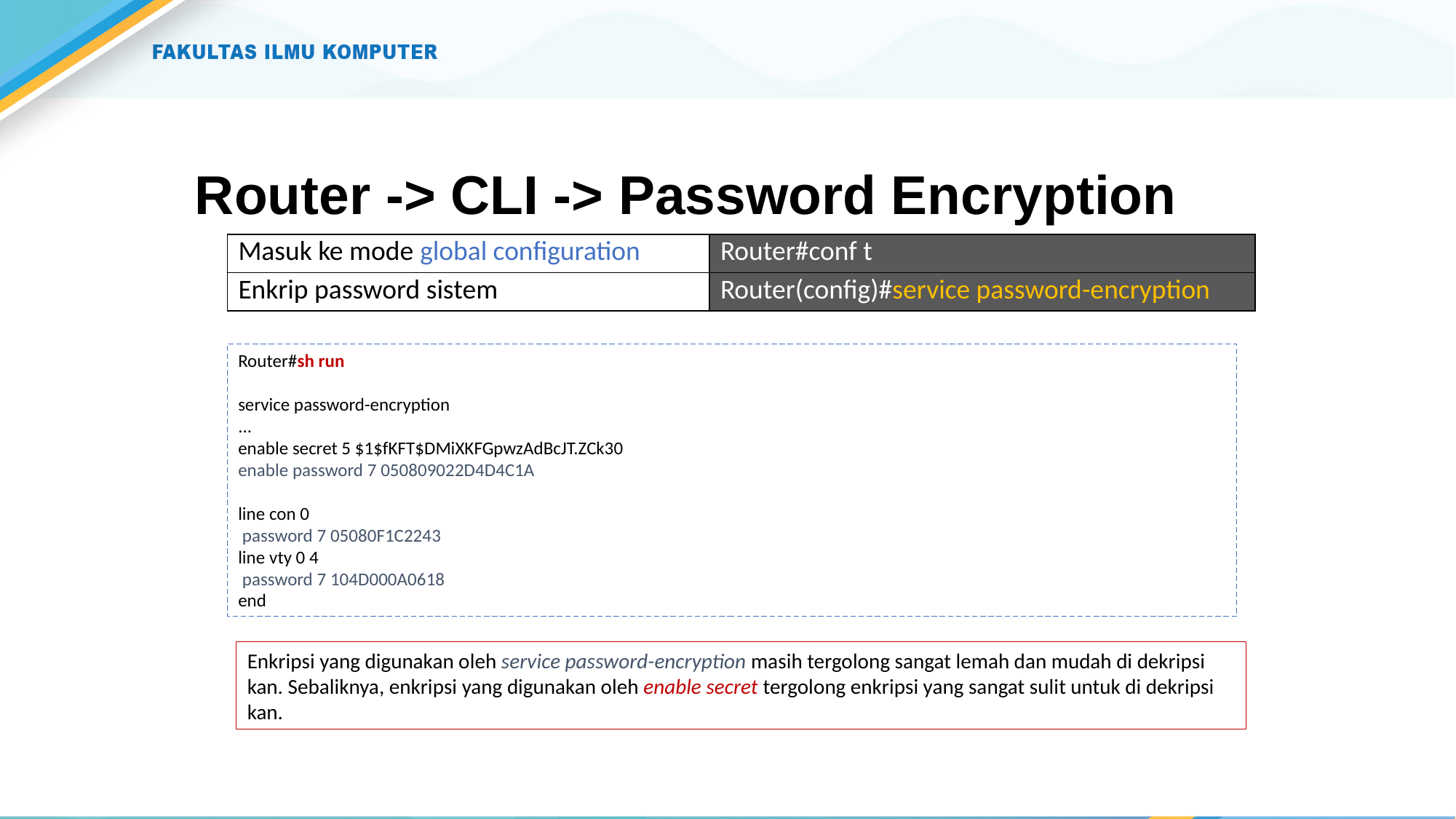

# Router -> CLI -> Password Encryption
| Masuk ke mode global configuration | Router#conf t |
| --- | --- |
| Enkrip password sistem | Router(config)#service password-encryption |
Router#sh run

service password-encryption
...
enable secret 5 $1$fKFT$DMiXKFGpwzAdBcJT.ZCk30
enable password 7 050809022D4D4C1A

line con 0
 password 7 05080F1C2243
line vty 0 4
 password 7 104D000A0618
end
Enkripsi yang digunakan oleh service password-encryption masih tergolong sangat lemah dan mudah di dekripsi kan. Sebaliknya, enkripsi yang digunakan oleh enable secret tergolong enkripsi yang sangat sulit untuk di dekripsi kan.